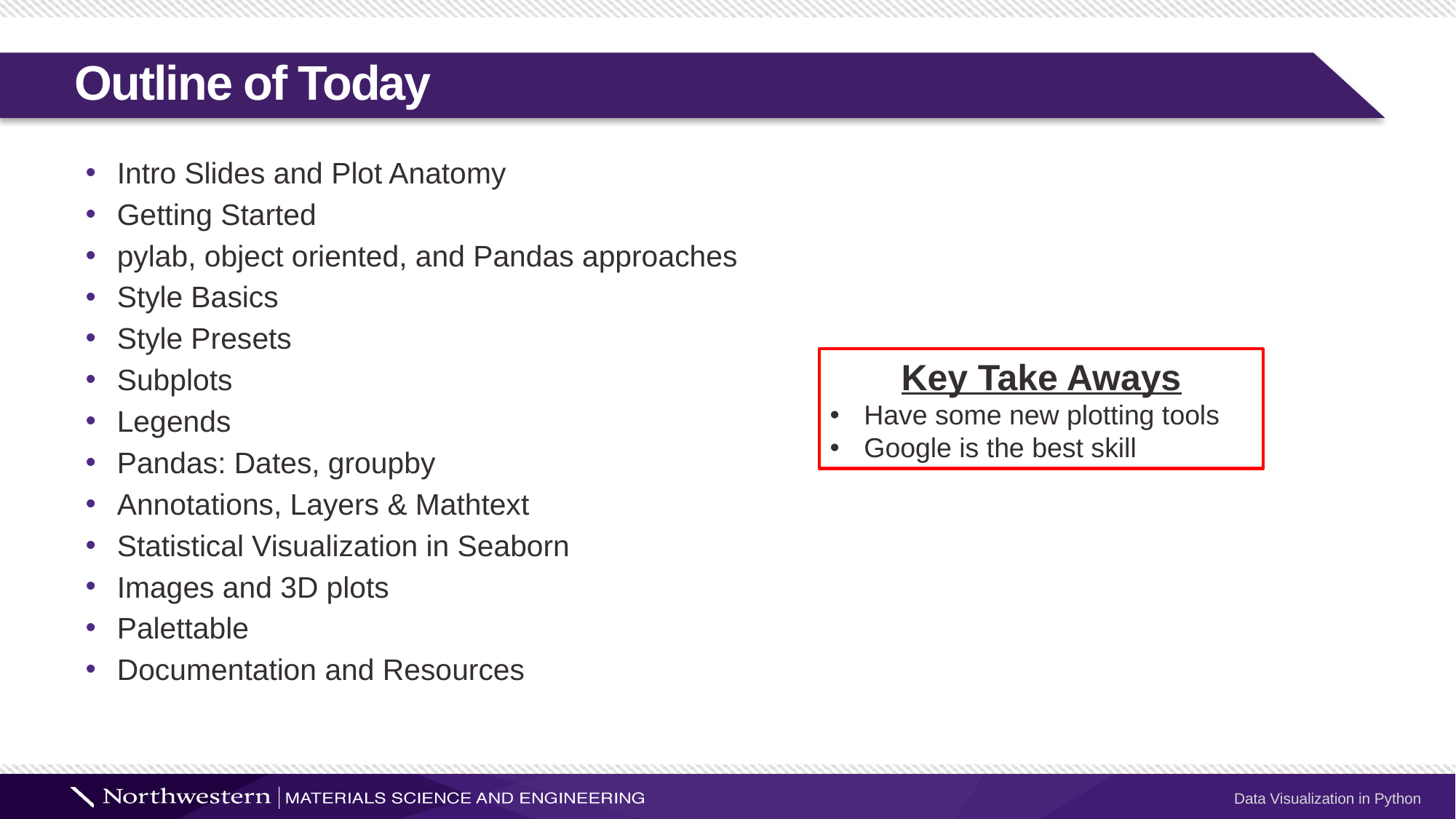

# Outline of Today
Intro Slides and Plot Anatomy
Getting Started
pylab, object oriented, and Pandas approaches
Style Basics
Style Presets
Subplots
Legends
Pandas: Dates, groupby
Annotations, Layers & Mathtext
Statistical Visualization in Seaborn
Images and 3D plots
Palettable
Documentation and Resources
Key Take Aways
Have some new plotting tools
Google is the best skill
Data Visualization in Python